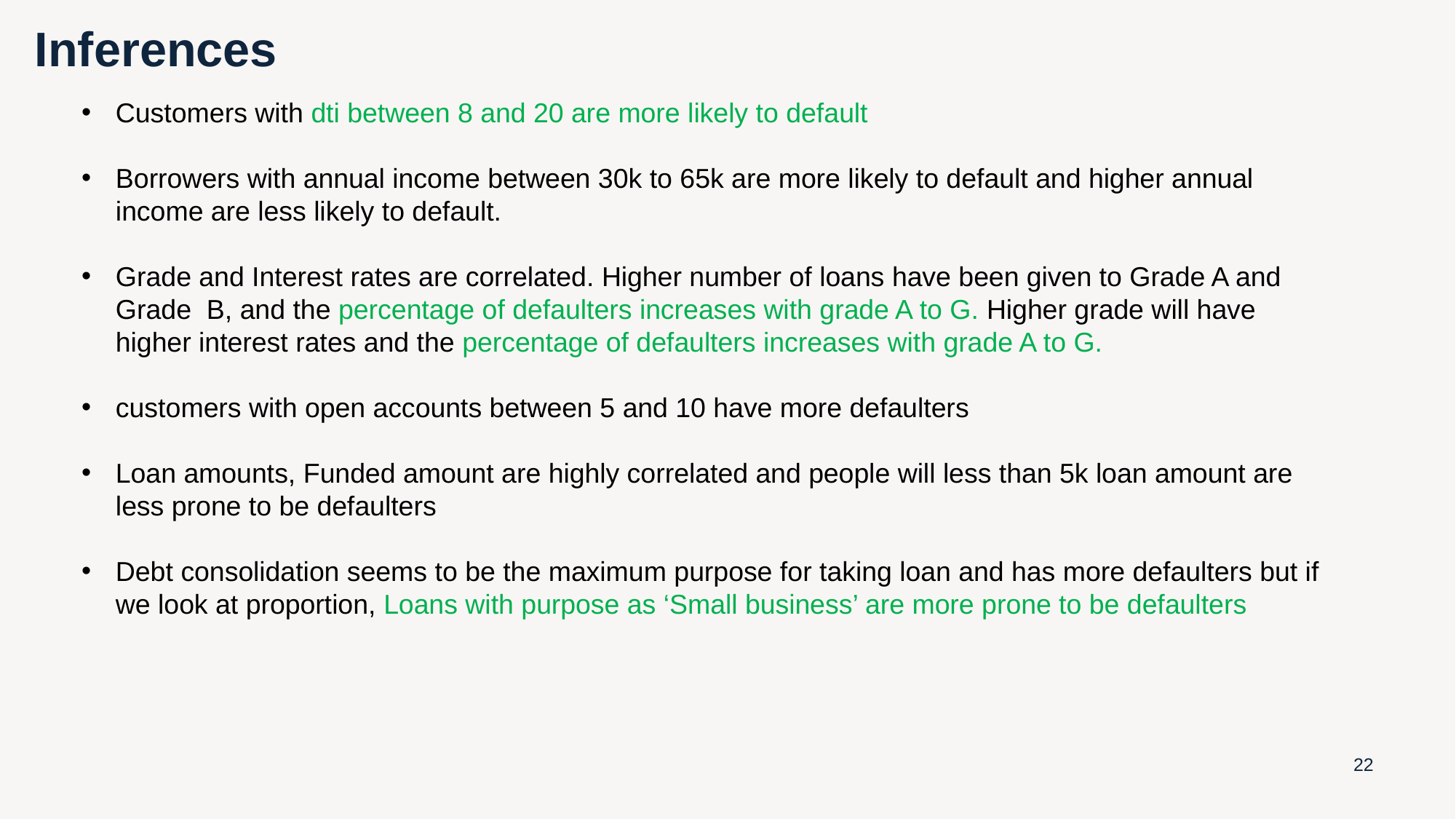

# Inferences
Customers with dti between 8 and 20 are more likely to default

Borrowers with annual income between 30k to 65k are more likely to default and higher annual income are less likely to default.

Grade and Interest rates are correlated. Higher number of loans have been given to Grade A and Grade  B, and the percentage of defaulters increases with grade A to G. Higher grade will have higher interest rates and the percentage of defaulters increases with grade A to G.

customers with open accounts between 5 and 10 have more defaulters

Loan amounts, Funded amount are highly correlated and people will less than 5k loan amount are less prone to be defaulters

Debt consolidation seems to be the maximum purpose for taking loan and has more defaulters but if we look at proportion, Loans with purpose as ‘Small business’ are more prone to be defaulters

22